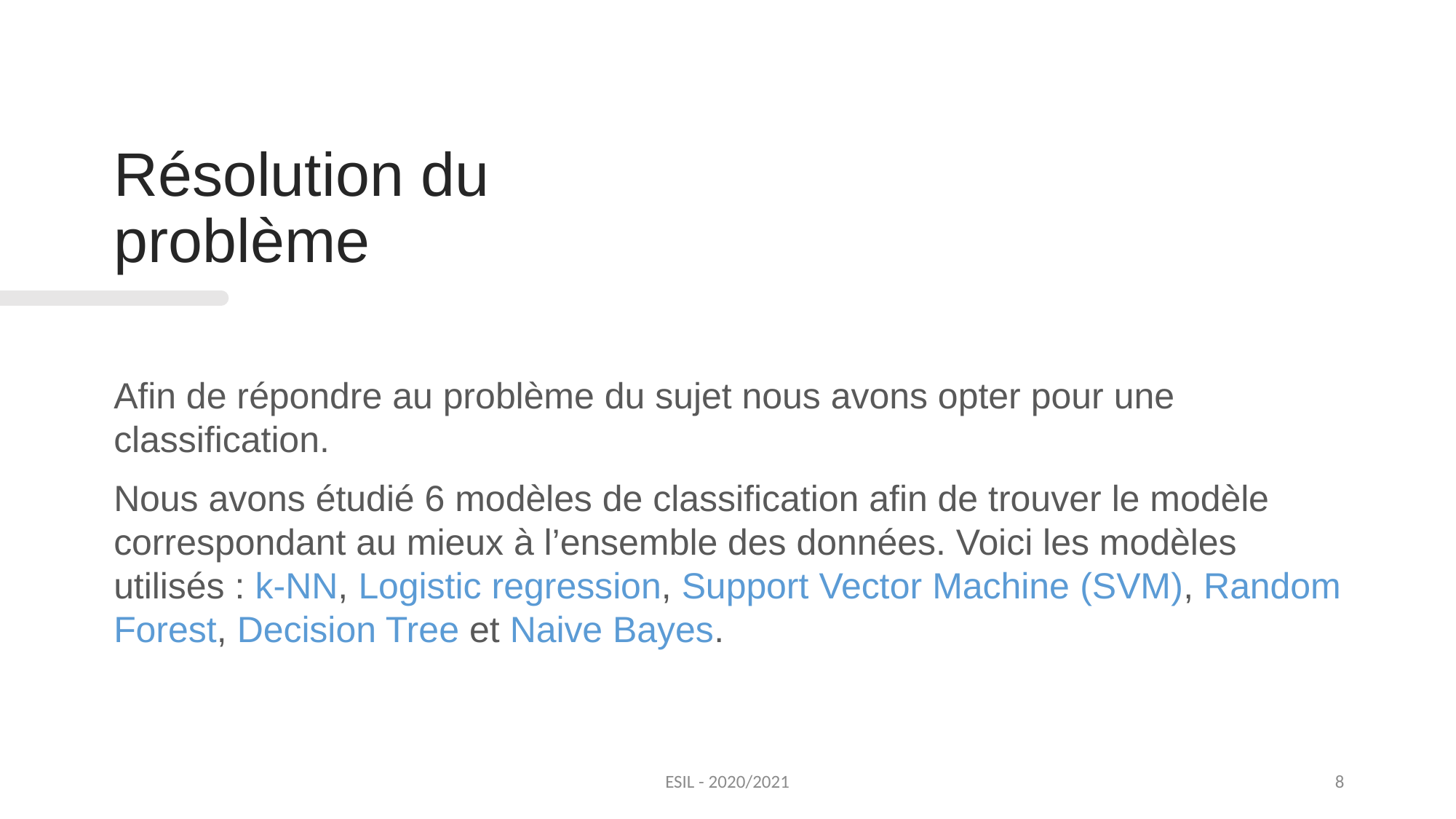

Résolution du problème
Afin de répondre au problème du sujet nous avons opter pour une classification.
Nous avons étudié 6 modèles de classification afin de trouver le modèle correspondant au mieux à l’ensemble des données. Voici les modèles utilisés : k-NN, Logistic regression, Support Vector Machine (SVM), Random Forest, Decision Tree et Naive Bayes.
ESIL - 2020/2021
8